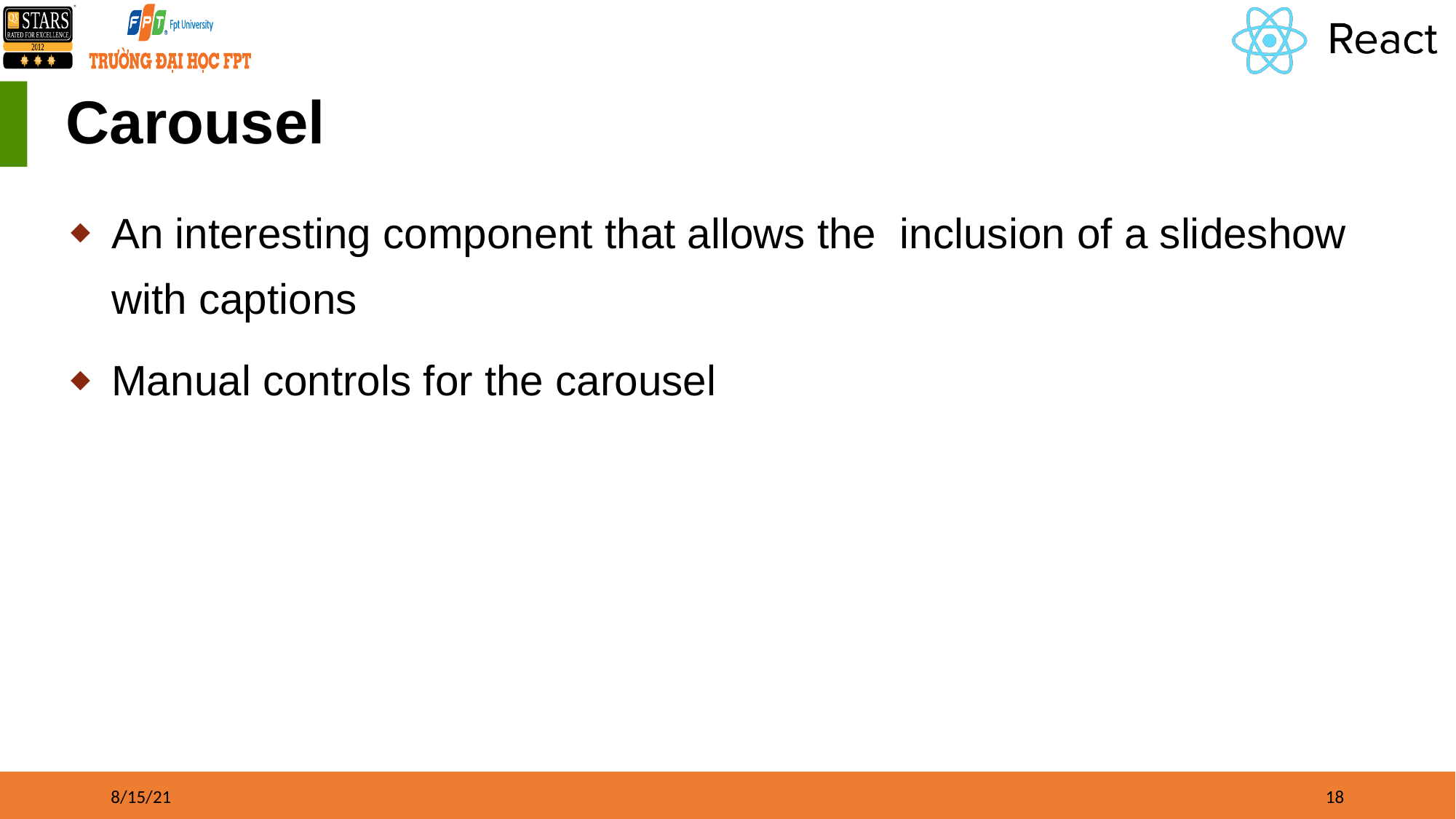

# Carousel
An interesting component that allows the  inclusion of a slideshow with captions
Manual controls for the carousel
8/15/21
18